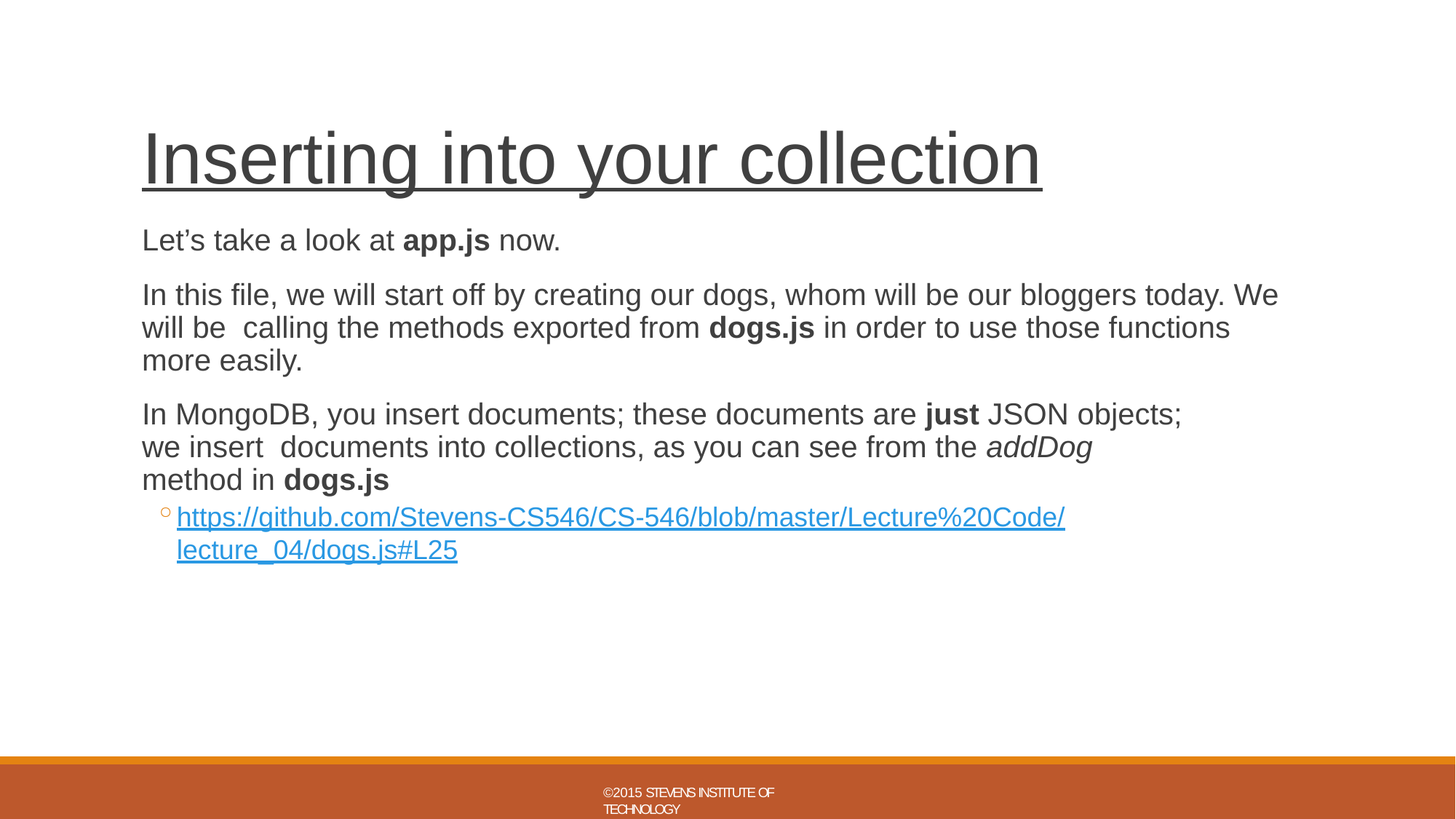

# Inserting into your collection
Let’s take a look at app.js now.
In this file, we will start off by creating our dogs, whom will be our bloggers today. We will be  calling the methods exported from dogs.js in order to use those functions more easily.
In MongoDB, you insert documents; these documents are just JSON objects; we insert  documents into collections, as you can see from the addDog method in dogs.js
https://github.com/Stevens-CS546/CS-546/blob/master/Lecture%20Code/lecture_04/dogs.js#L25
©2015 STEVENS INSTITUTE OF TECHNOLOGY